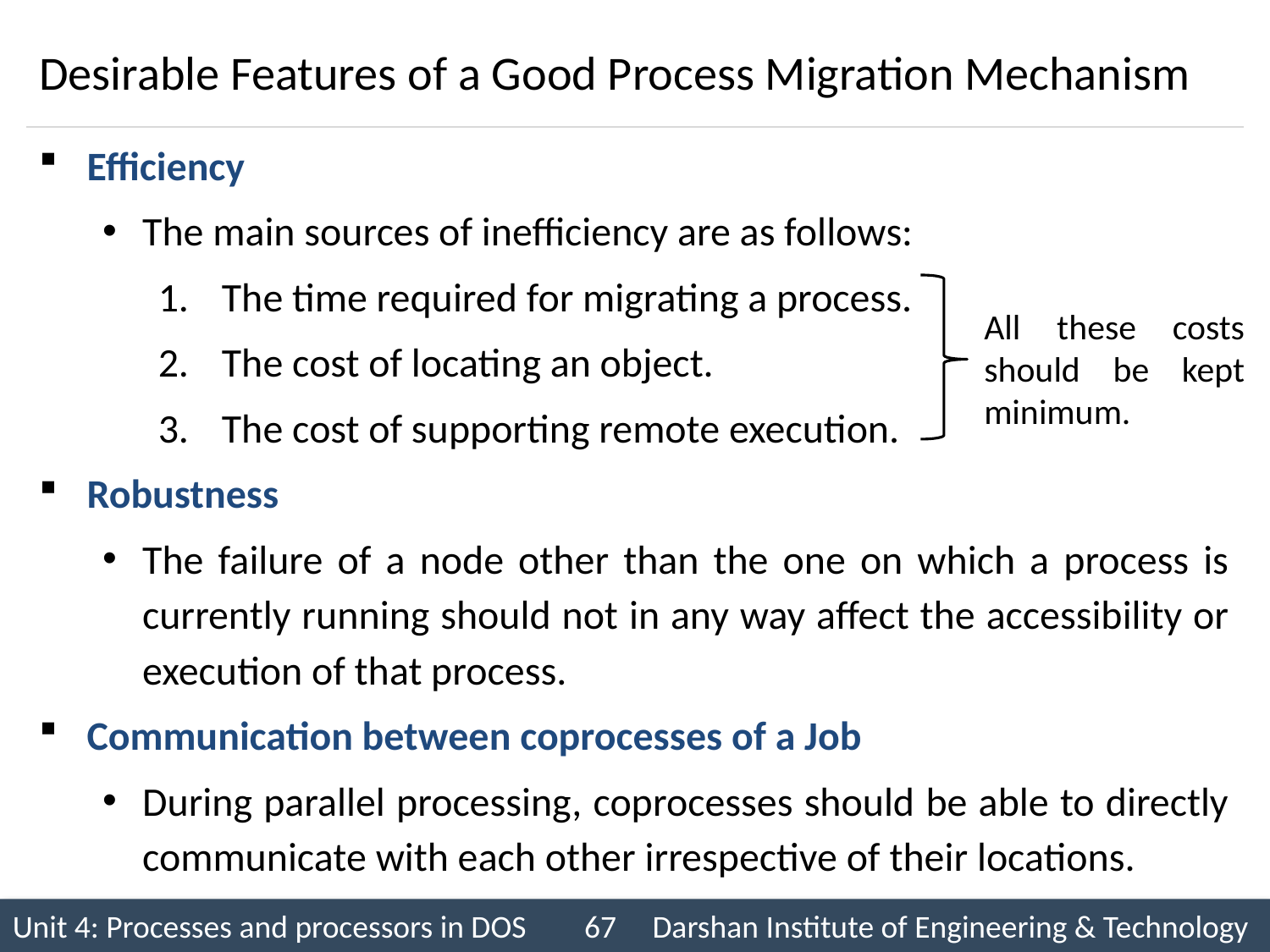

# Desirable Features of a Good Process Migration Mechanism
Efficiency
The main sources of inefficiency are as follows:
The time required for migrating a process.
The cost of locating an object.
The cost of supporting remote execution.
Robustness
The failure of a node other than the one on which a process is currently running should not in any way affect the accessibility or execution of that process.
Communication between coprocesses of a Job
During parallel processing, coprocesses should be able to directly communicate with each other irrespective of their locations.

All these costs should be kept minimum.